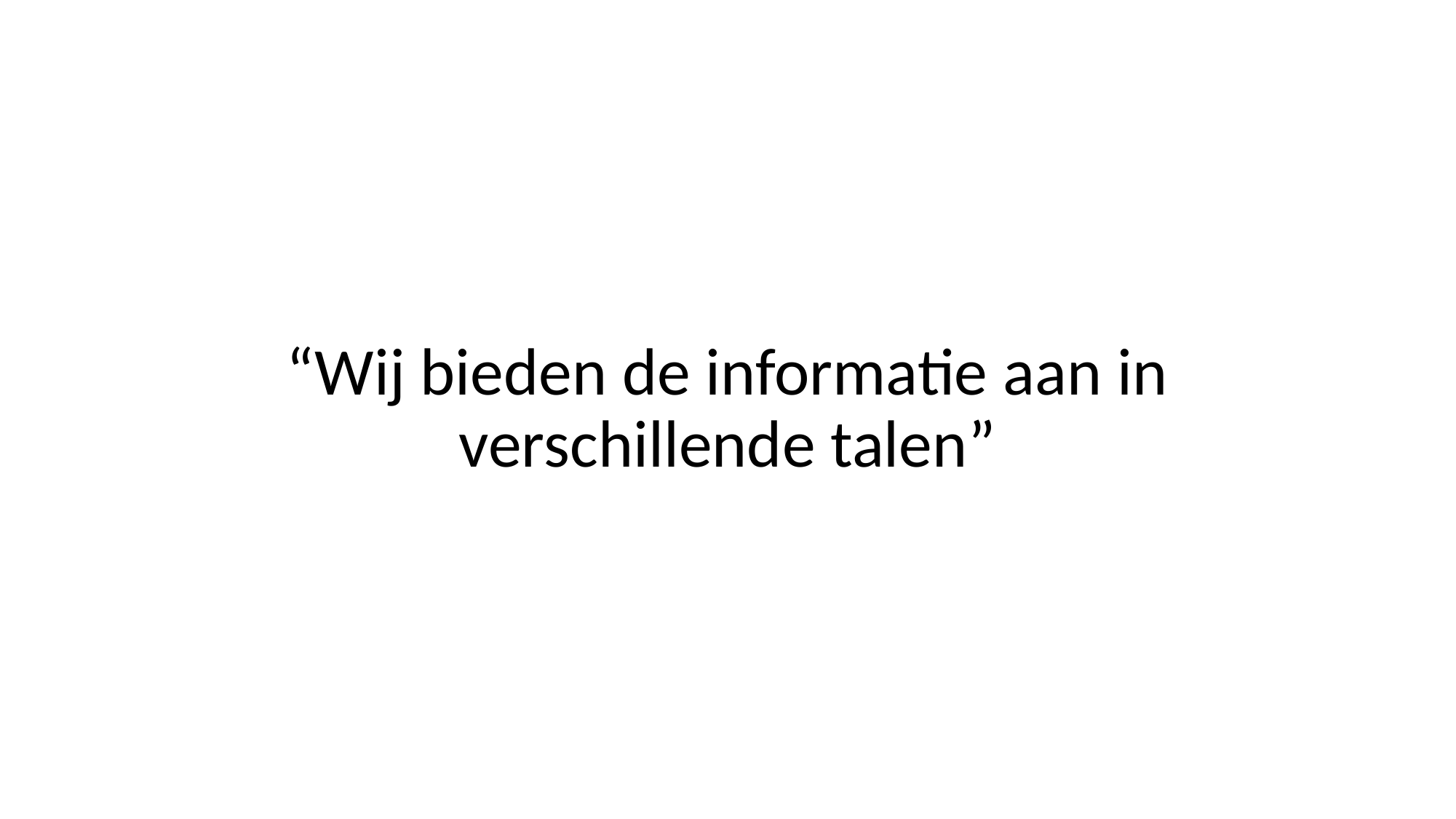

# “Wij bieden de informatie aan in verschillende talen”